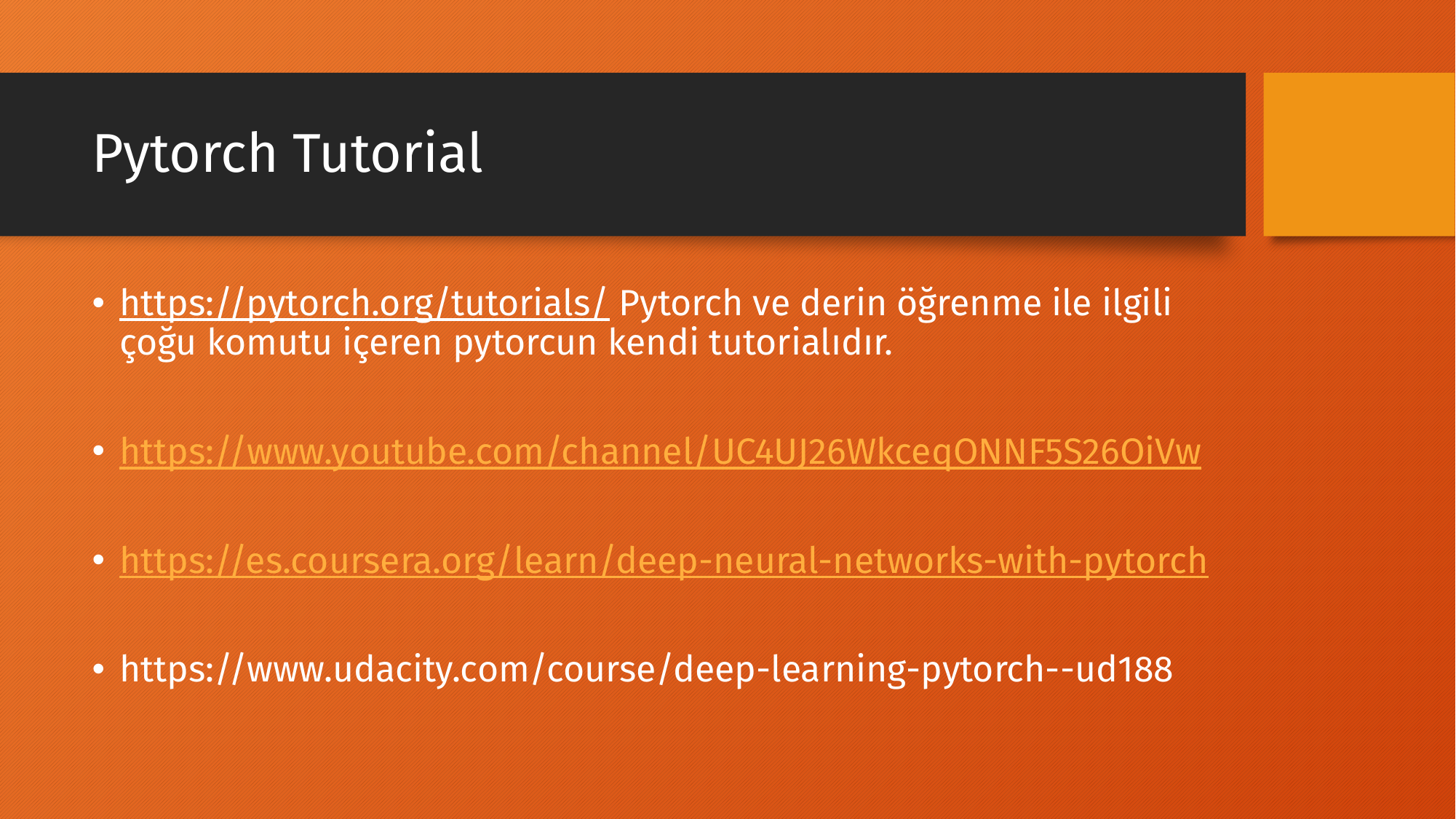

# Pytorch Tutorial
https://pytorch.org/tutorials/ Pytorch ve derin öğrenme ile ilgili çoğu komutu içeren pytorcun kendi tutorialıdır.

https://www.youtube.com/channel/UC4UJ26WkceqONNF5S26OiVw

https://es.coursera.org/learn/deep-neural-networks-with-pytorch

https://www.udacity.com/course/deep-learning-pytorch--ud188